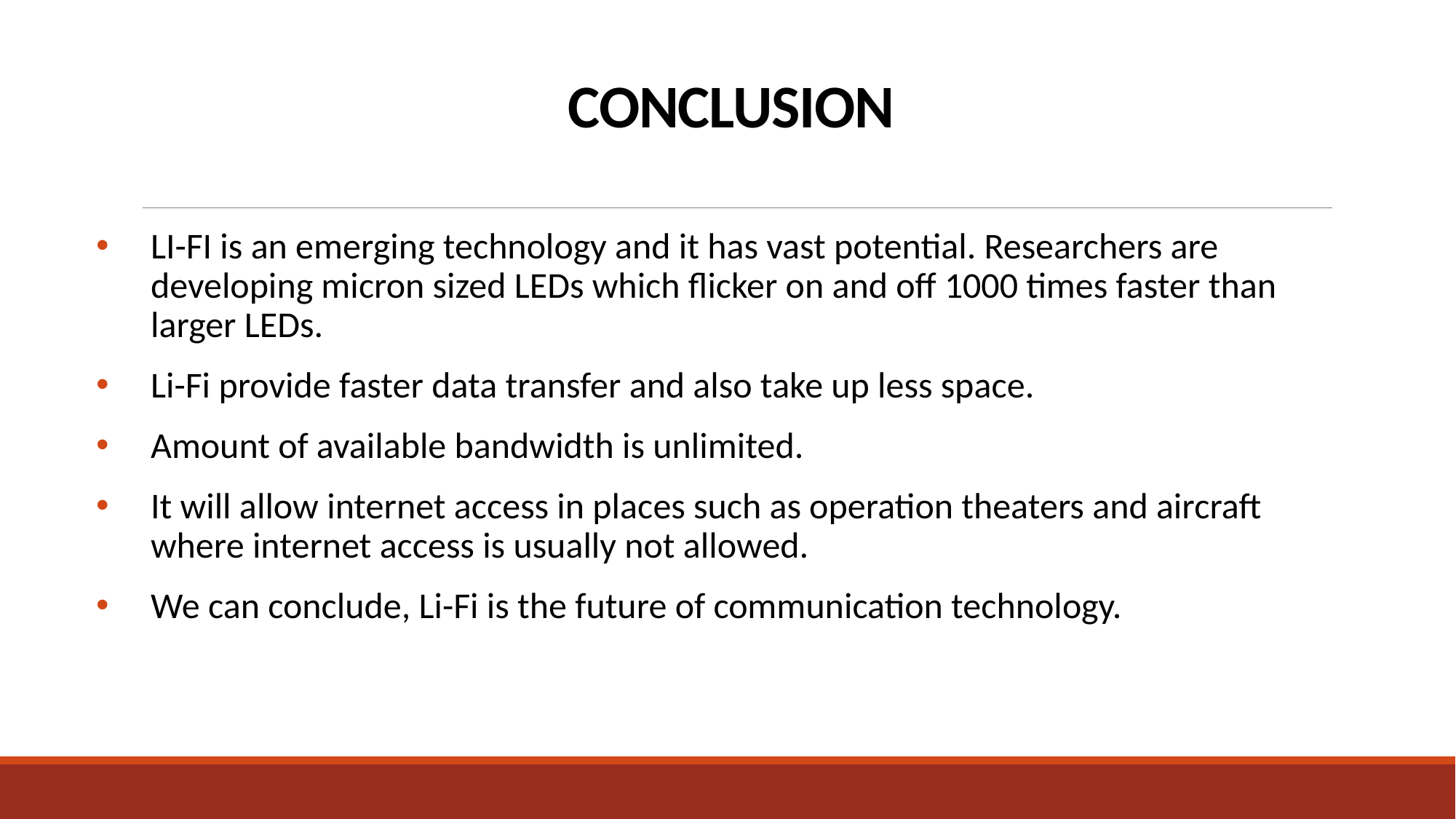

# CONCLUSION
LI-FI is an emerging technology and it has vast potential. Researchers are developing micron sized LEDs which flicker on and off 1000 times faster than larger LEDs.
Li-Fi provide faster data transfer and also take up less space.
Amount of available bandwidth is unlimited.
It will allow internet access in places such as operation theaters and aircraft where internet access is usually not allowed.
We can conclude, Li-Fi is the future of communication technology.